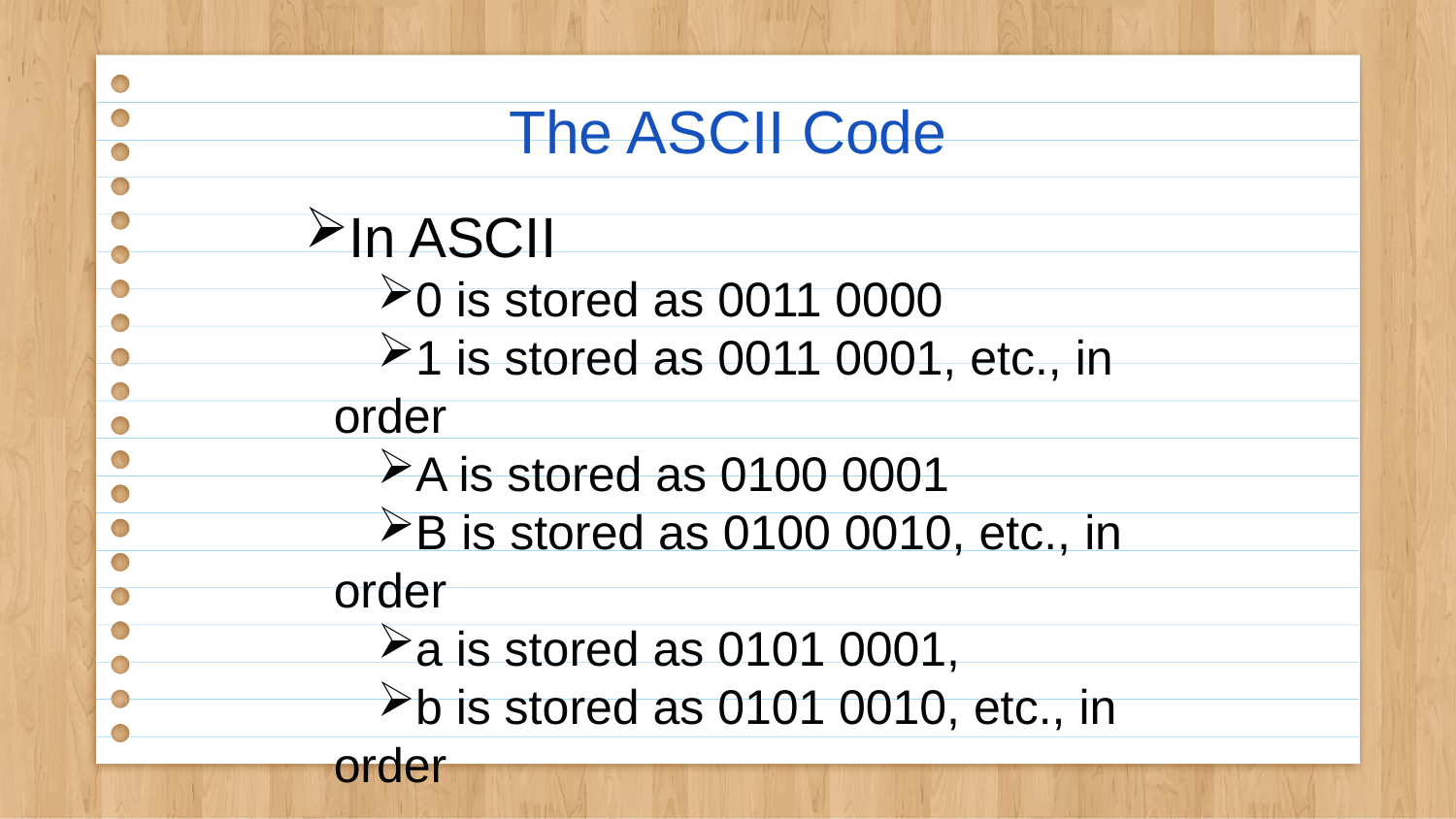

# The ASCII Code
In ASCII
0 is stored as 0011 0000
1 is stored as 0011 0001, etc., in order
A is stored as 0100 0001
B is stored as 0100 0010, etc., in order
a is stored as 0101 0001,
b is stored as 0101 0010, etc., in order